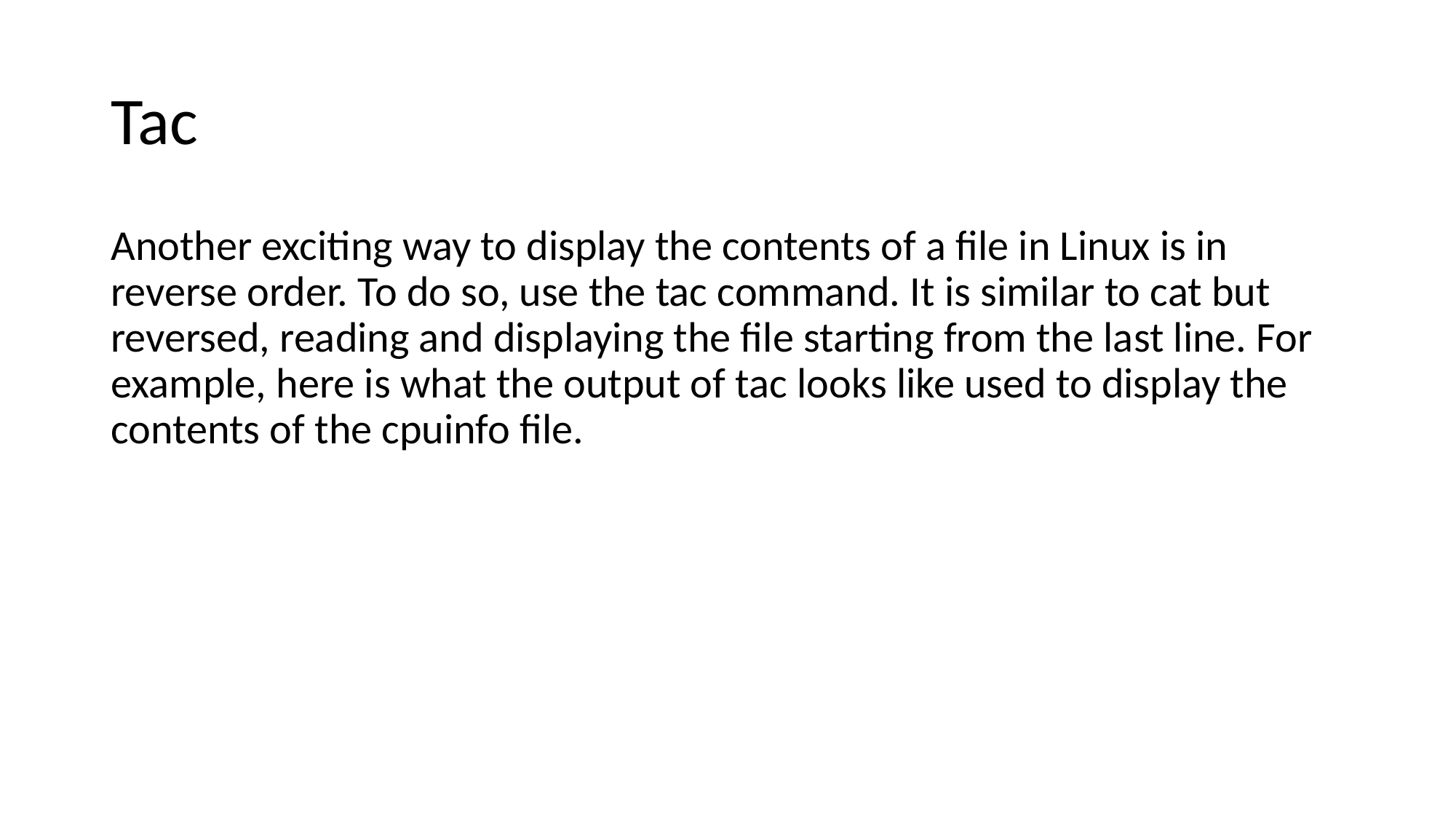

# Tac
Another exciting way to display the contents of a file in Linux is in reverse order. To do so, use the tac command. It is similar to cat but reversed, reading and displaying the file starting from the last line. For example, here is what the output of tac looks like used to display the contents of the cpuinfo file.